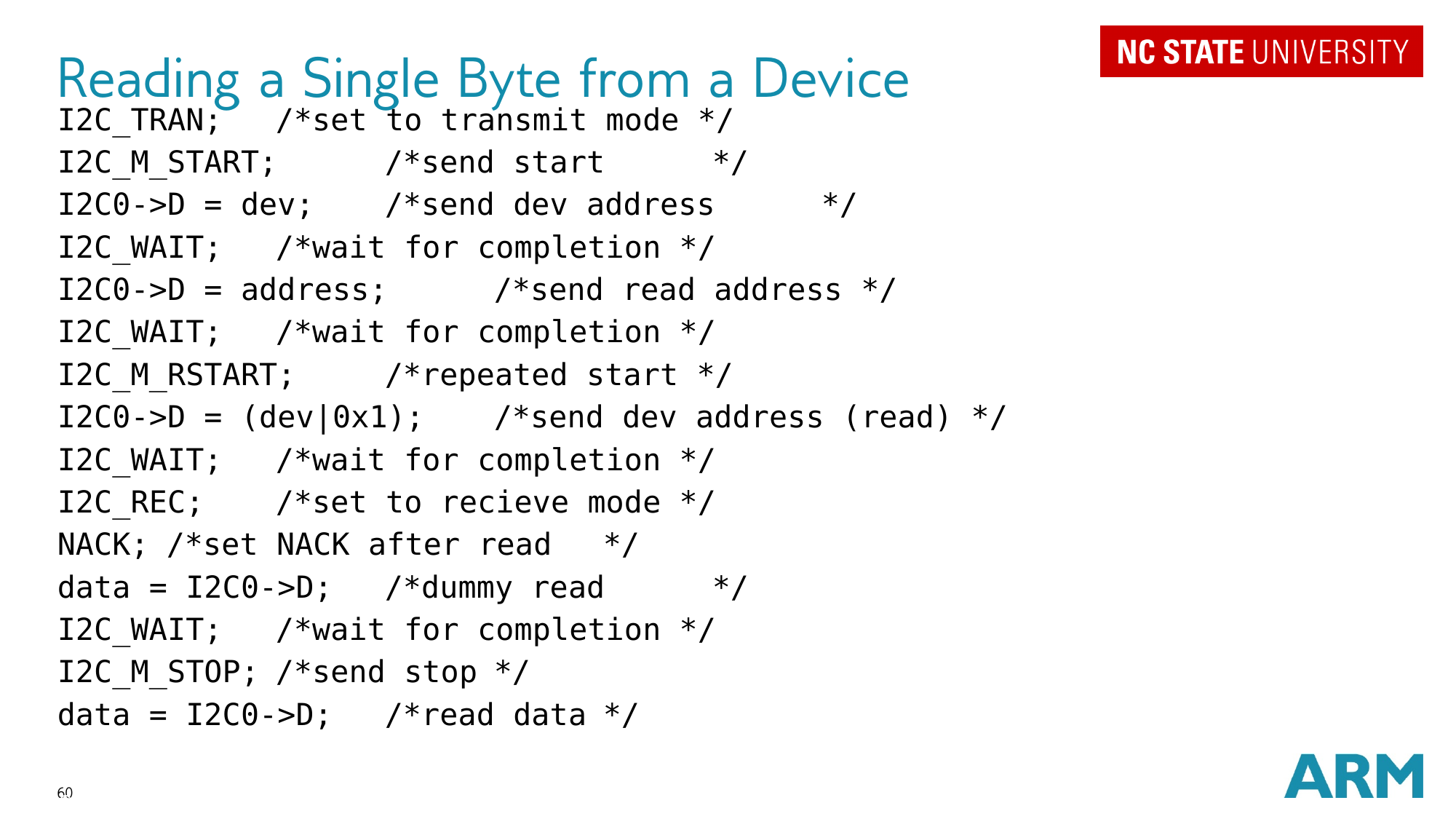

# Reading a Single Byte from a Device
I2C_TRAN;	/*set to transmit mode */
I2C_M_START;	/*send start	*/
I2C0->D = dev;	/*send dev address	*/
I2C_WAIT;	/*wait for completion */
I2C0->D = address;	/*send read address */
I2C_WAIT;	/*wait for completion */
I2C_M_RSTART;	/*repeated start */
I2C0->D = (dev|0x1); 	/*send dev address (read) */
I2C_WAIT;	/*wait for completion */
I2C_REC;	/*set to recieve mode */
NACK;	/*set NACK after read	*/
data = I2C0->D;	/*dummy read	*/
I2C_WAIT;	/*wait for completion */
I2C_M_STOP;	/*send stop	*/
data = I2C0->D;	/*read data	*/